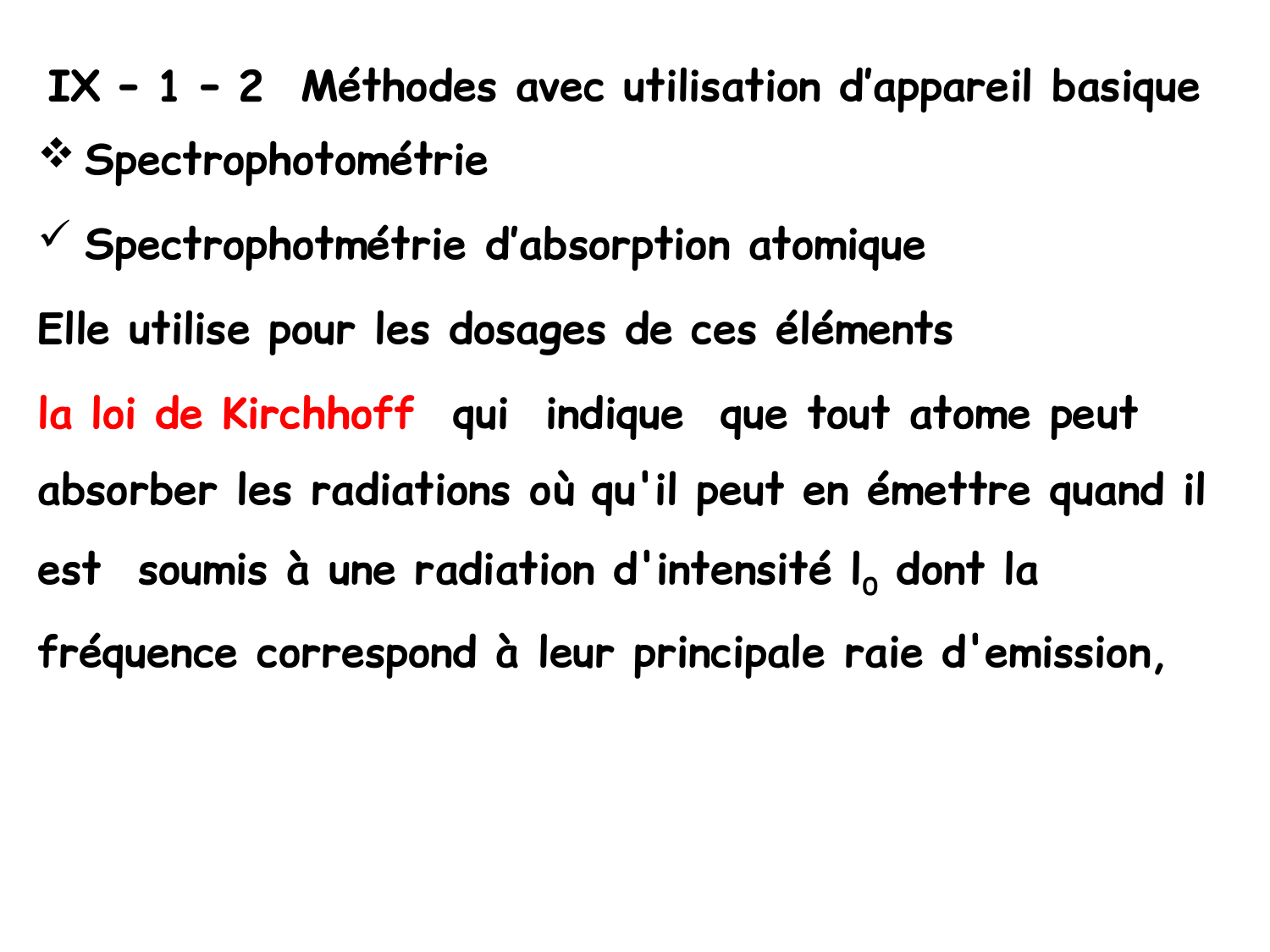

IX – 1 – 2  Méthodes avec utilisation d’appareil basique
Spectrophotométrie
Spectrophotmétrie d’absorption atomique
Elle utilise pour les dosages de ces éléments
la loi de Kirchhoff  qui  indique  que tout atome peut absorber les radiations où qu'il peut en émettre quand il  est  soumis à une radiation d'intensité l0 dont la fréquence correspond à leur principale raie d'emission,